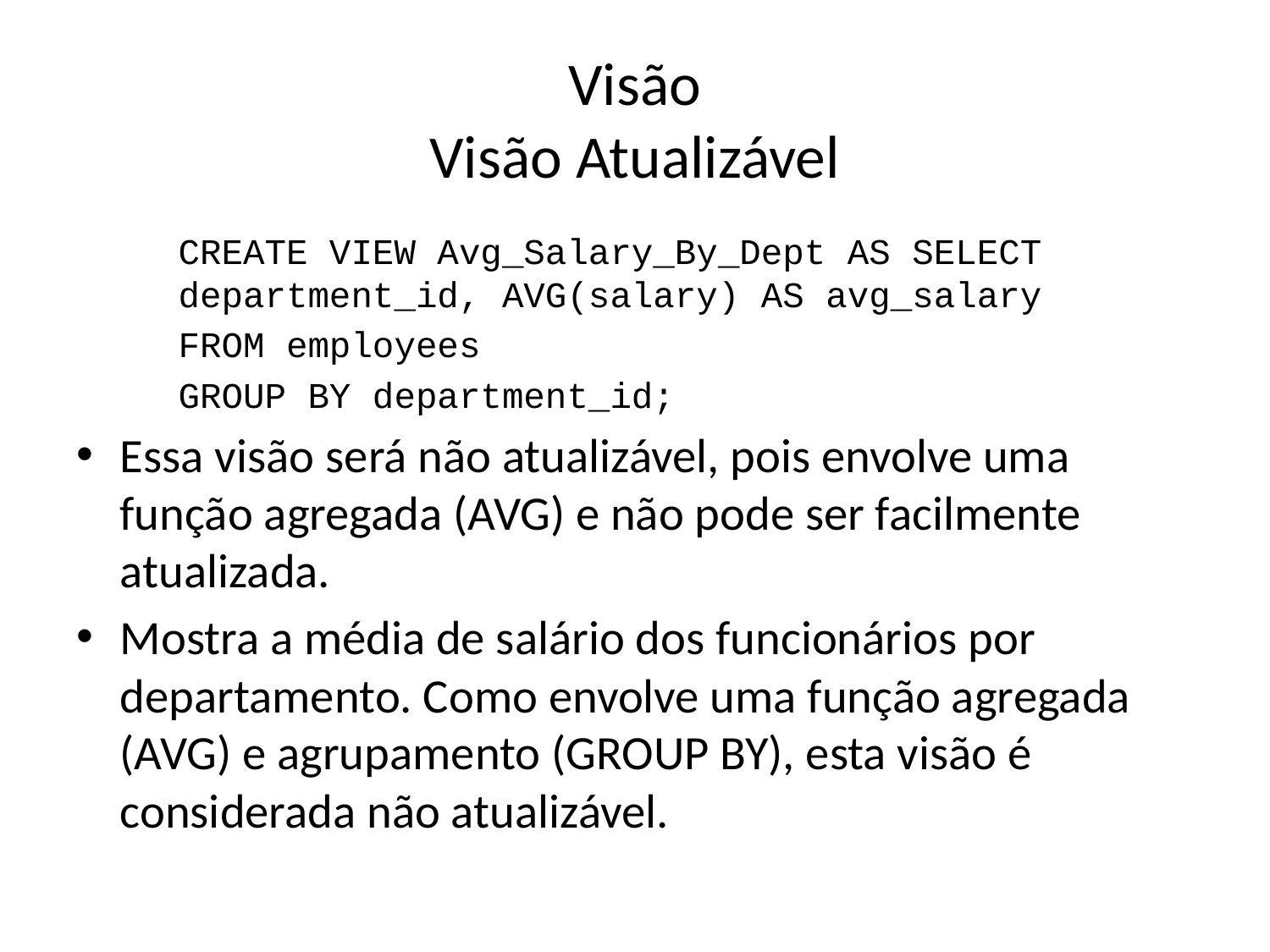

# Visão Visão Atualizável
CREATE VIEW Avg_Salary_By_Dept AS SELECT department_id, AVG(salary) AS avg_salary
FROM employees
GROUP BY department_id;
Essa visão será não atualizável, pois envolve uma função agregada (AVG) e não pode ser facilmente atualizada.
Mostra a média de salário dos funcionários por departamento. Como envolve uma função agregada (AVG) e agrupamento (GROUP BY), esta visão é considerada não atualizável.